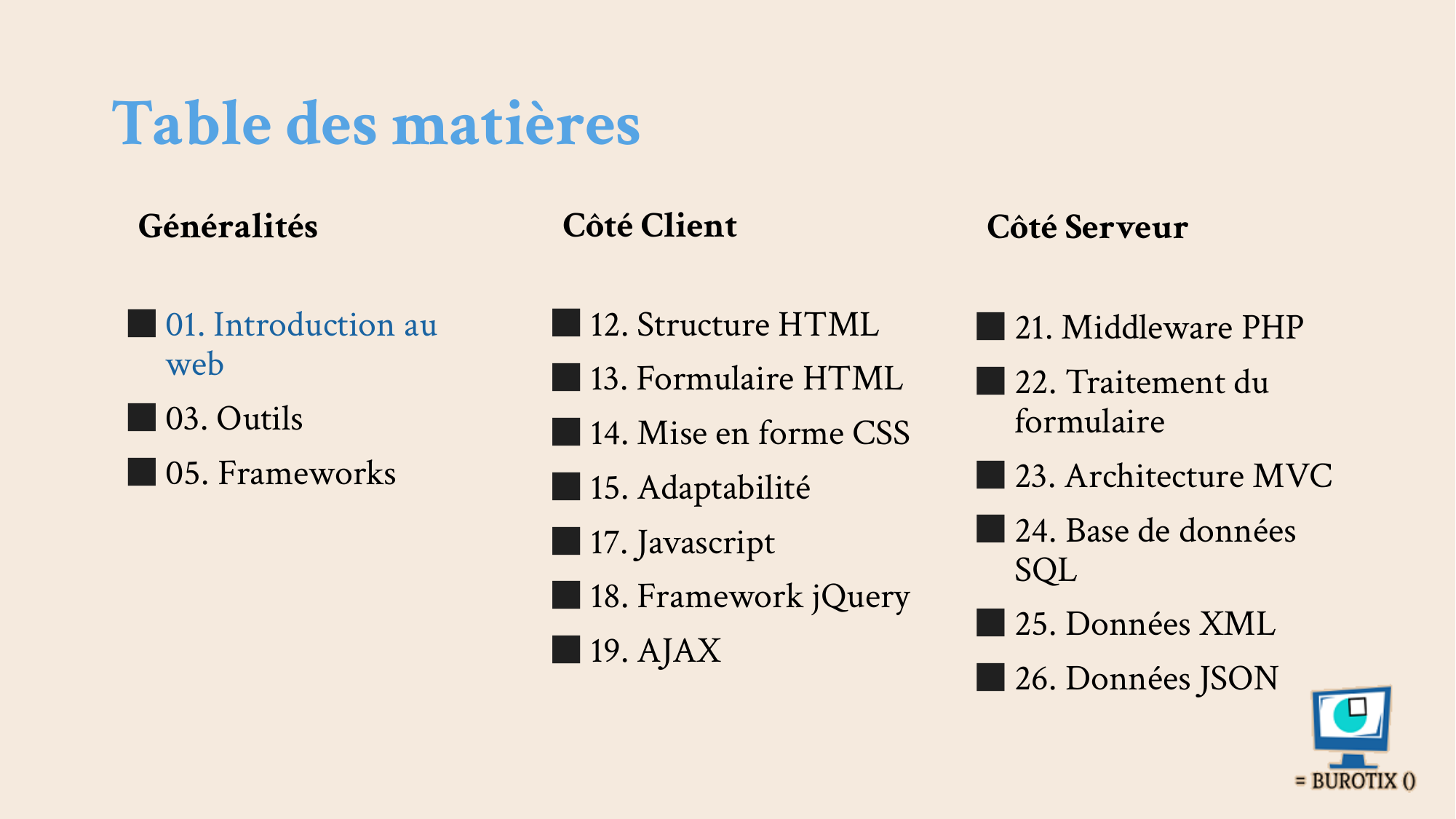

# Table des matières
Côté Client
Généralités
Côté Serveur
12. Structure HTML
13. Formulaire HTML
14. Mise en forme CSS
15. Adaptabilité
17. Javascript
18. Framework jQuery
19. AJAX
01. Introduction au web
03. Outils
05. Frameworks

21. Middleware PHP
22. Traitement du formulaire
23. Architecture MVC
24. Base de données SQL
25. Données XML
26. Données JSON